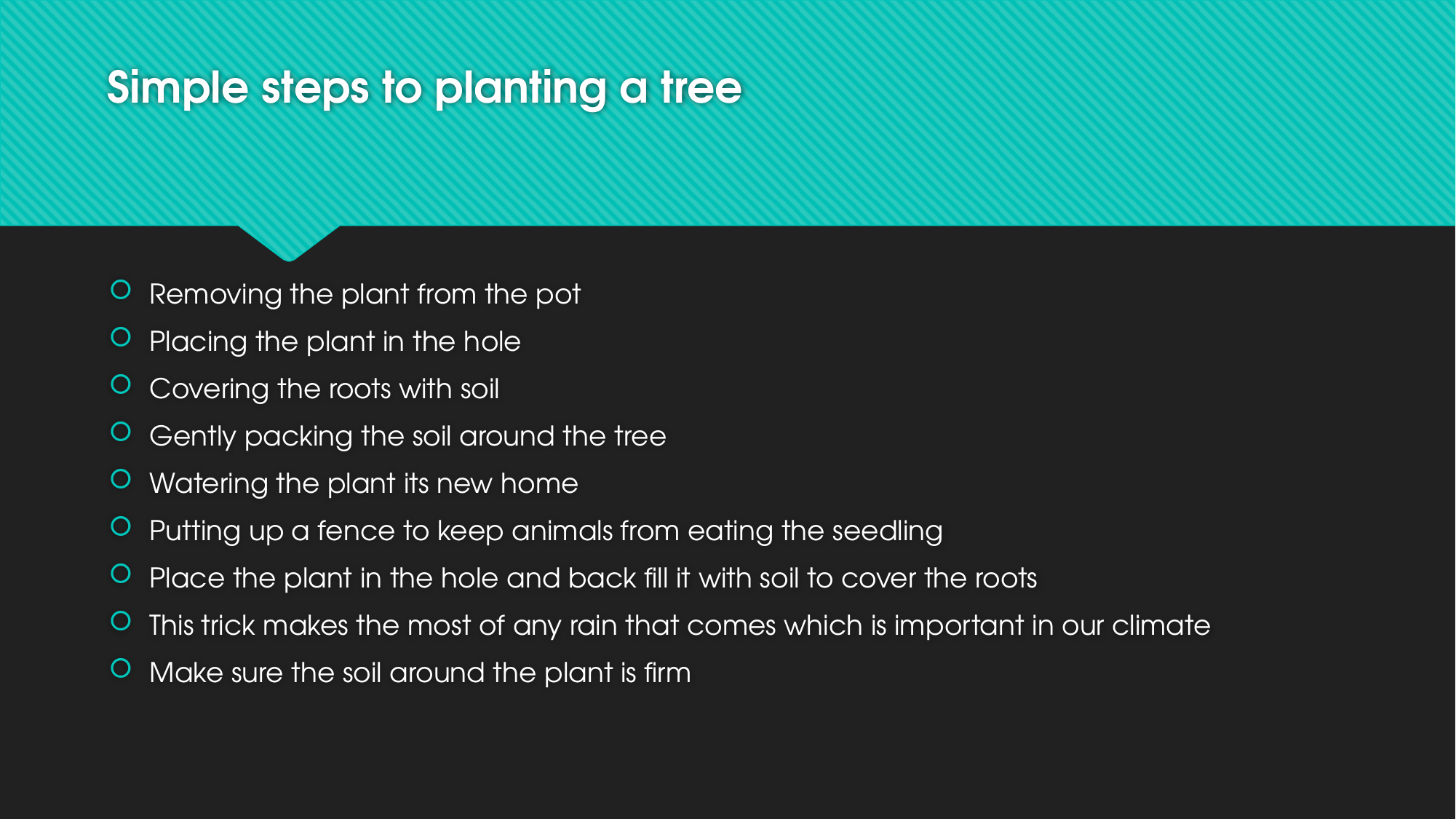

# Simple steps to planting a tree
Removing the plant from the pot
Placing the plant in the hole
Covering the roots with soil
Gently packing the soil around the tree
Watering the plant its new home
Putting up a fence to keep animals from eating the seedling
Place the plant in the hole and back fill it with soil to cover the roots
This trick makes the most of any rain that comes which is important in our climate
Make sure the soil around the plant is firm